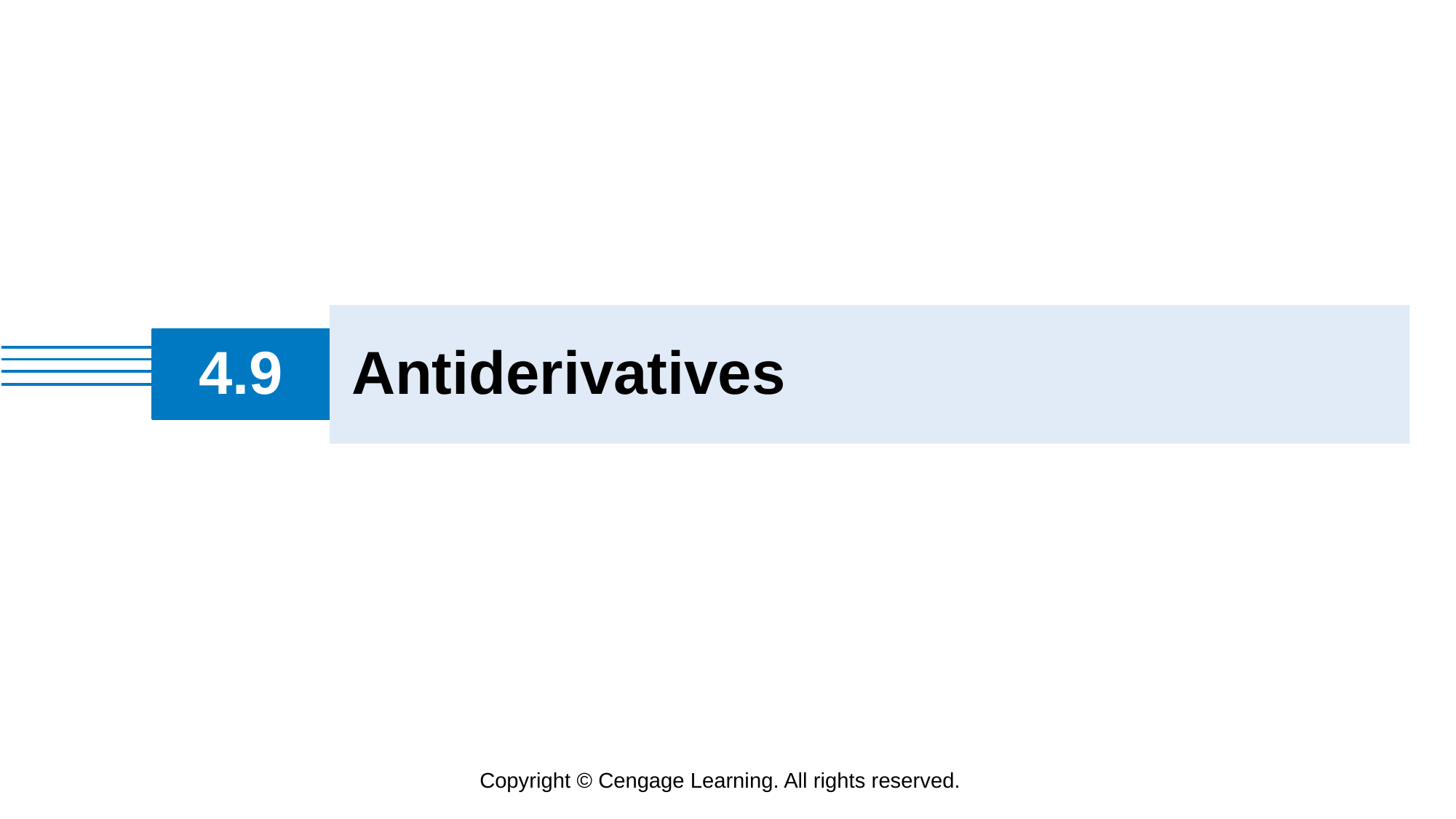

Antiderivatives
# 4.9
Copyright © Cengage Learning. All rights reserved.